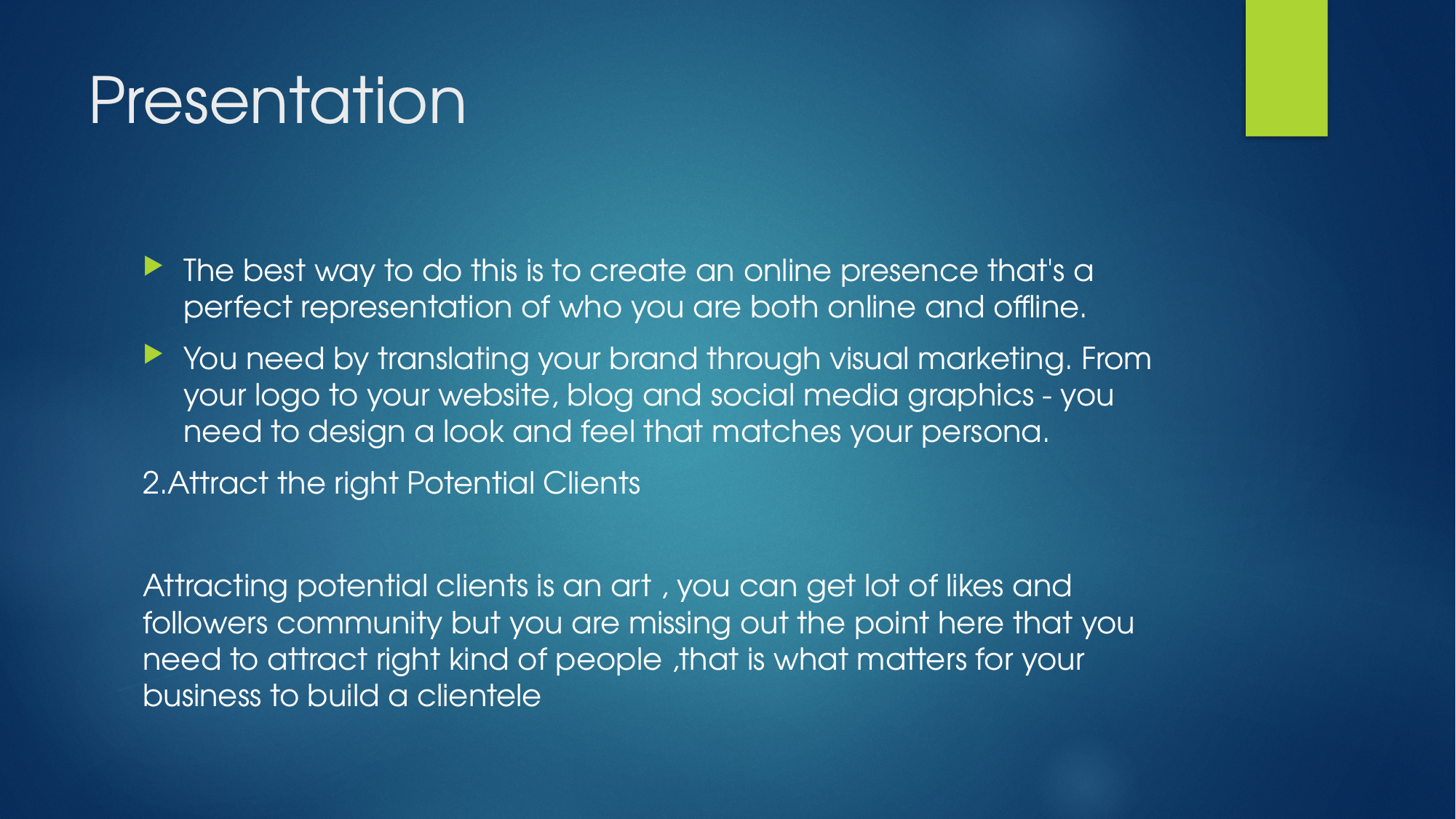

# Presentation
The best way to do this is to create an online presence that's a perfect representation of who you are both online and offline.
You need by translating your brand through visual marketing. From your logo to your website, blog and social media graphics - you need to design a look and feel that matches your persona.
2.Attract the right Potential Clients

Attracting potential clients is an art , you can get lot of likes and followers community but you are missing out the point here that you need to attract right kind of people ,that is what matters for your business to build a clientele